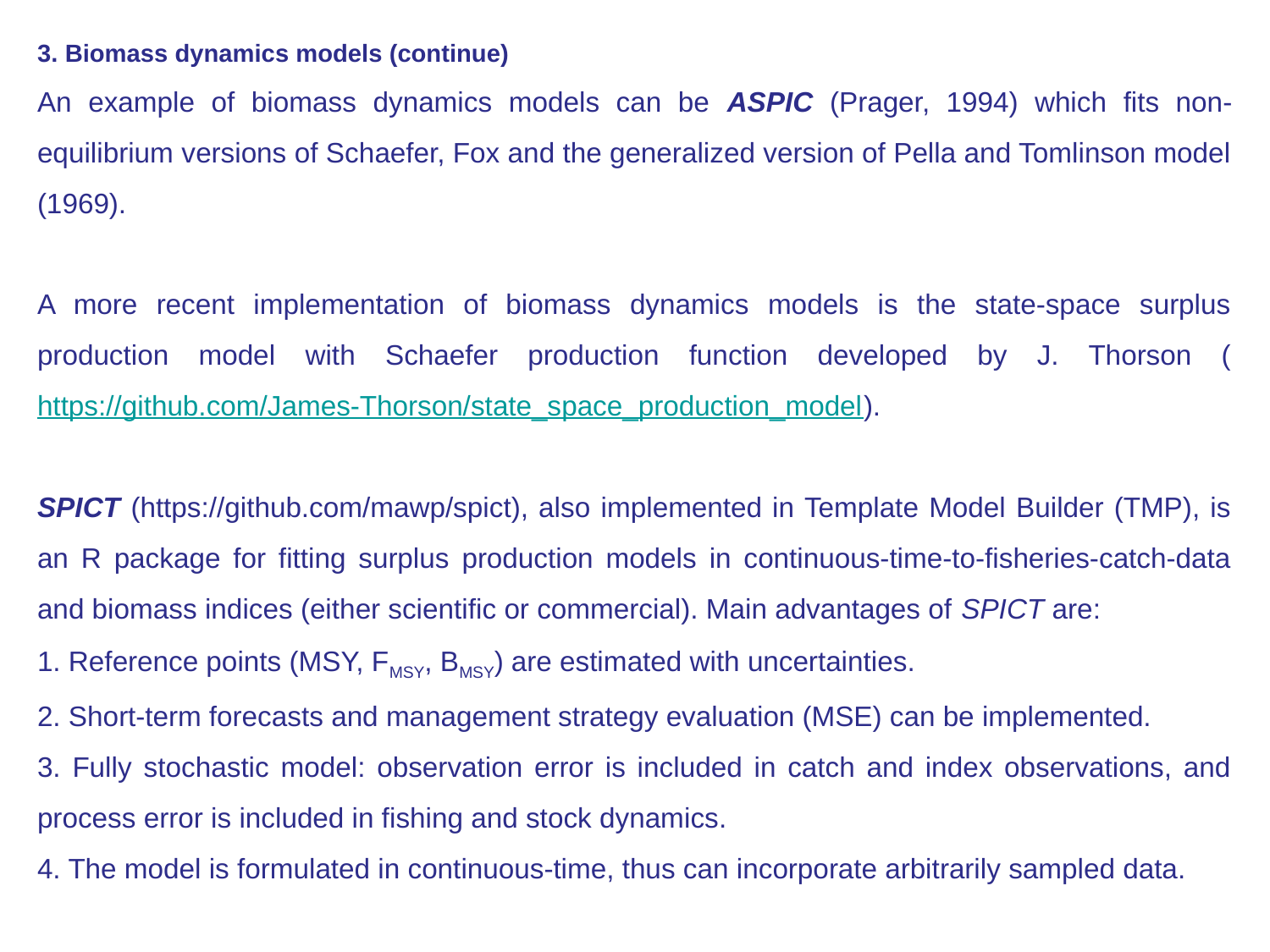

3. Biomass dynamics models (continue)
An example of biomass dynamics models can be ASPIC (Prager, 1994) which fits non-equilibrium versions of Schaefer, Fox and the generalized version of Pella and Tomlinson model (1969).

A more recent implementation of biomass dynamics models is the state-space surplus production model with Schaefer production function developed by J. Thorson (https://github.com/James-Thorson/state_space_production_model).

SPICT (https://github.com/mawp/spict), also implemented in Template Model Builder (TMP), is an R package for fitting surplus production models in continuous-time-to-fisheries-catch-data and biomass indices (either scientific or commercial). Main advantages of SPICT are:
1. Reference points (MSY, FMSY, BMSY) are estimated with uncertainties.
2. Short-term forecasts and management strategy evaluation (MSE) can be implemented.
3. Fully stochastic model: observation error is included in catch and index observations, and process error is included in fishing and stock dynamics.
4. The model is formulated in continuous-time, thus can incorporate arbitrarily sampled data.